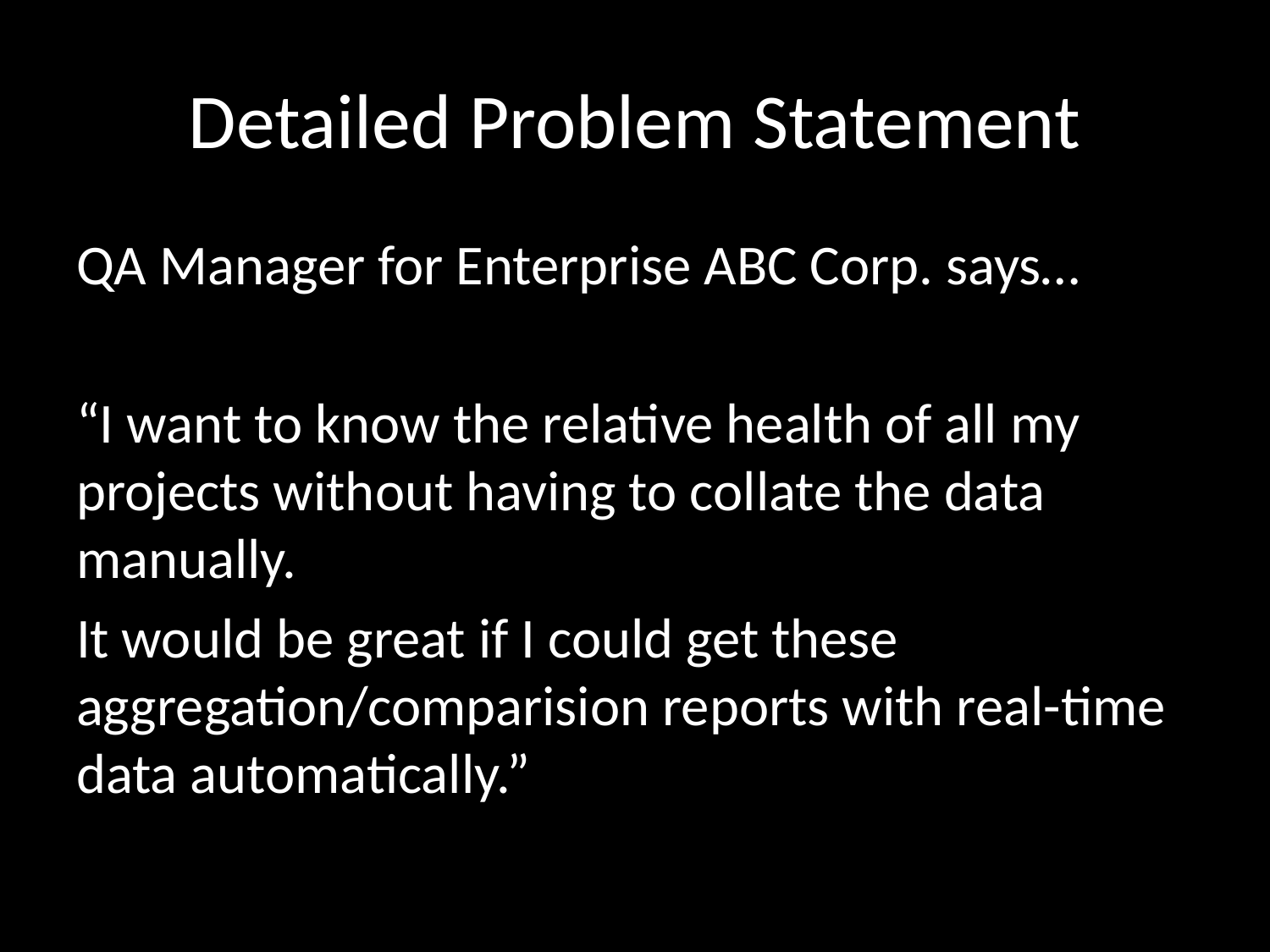

# Detailed Problem Statement
QA Manager for Enterprise ABC Corp. says…

“I want to know the relative health of all my projects without having to collate the data manually.
It would be great if I could get these aggregation/comparision reports with real-time data automatically.”